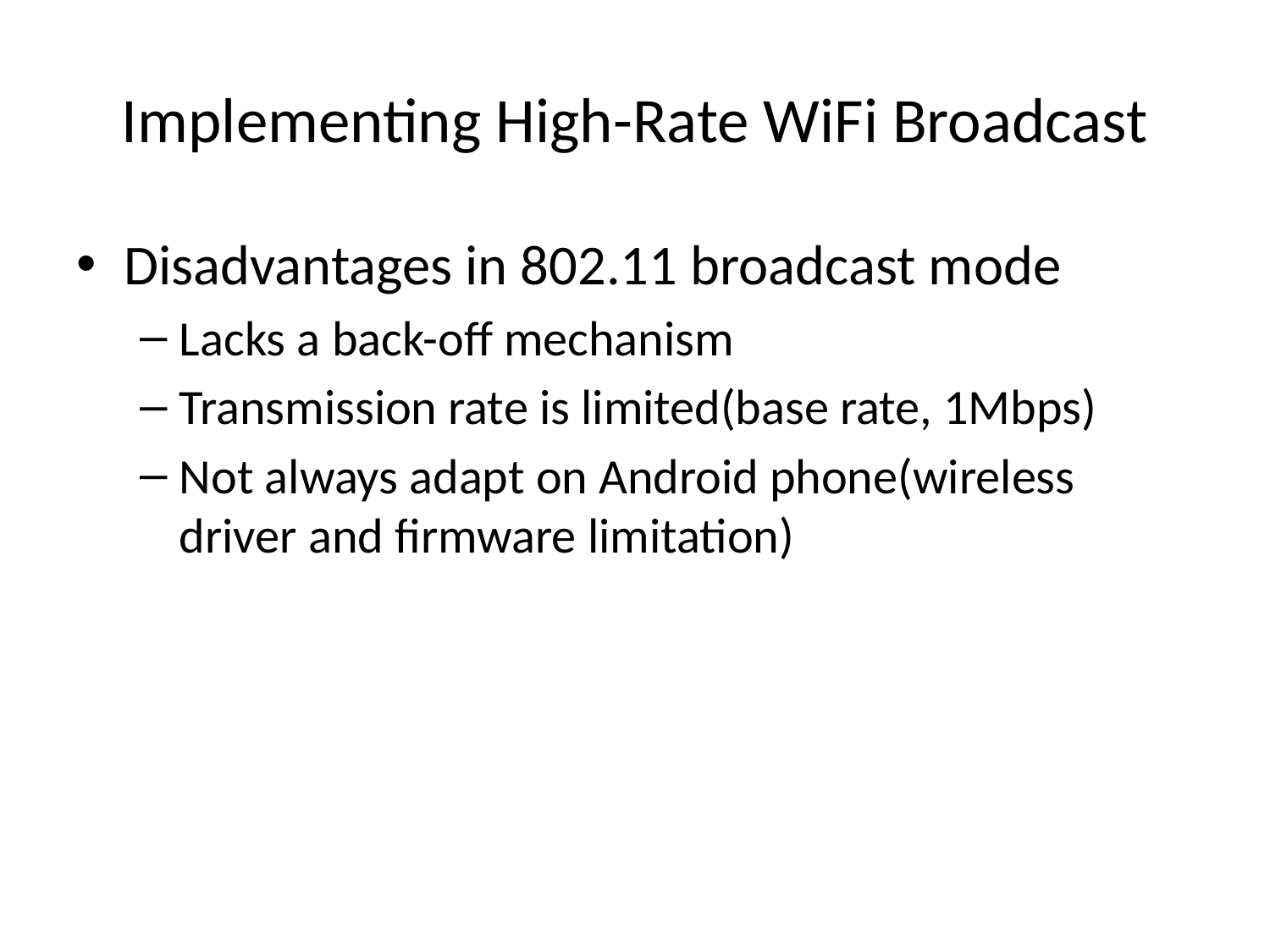

# Implementing High-Rate WiFi Broadcast
Disadvantages in 802.11 broadcast mode
Lacks a back-off mechanism
Transmission rate is limited(base rate, 1Mbps)
Not always adapt on Android phone(wireless driver and firmware limitation)